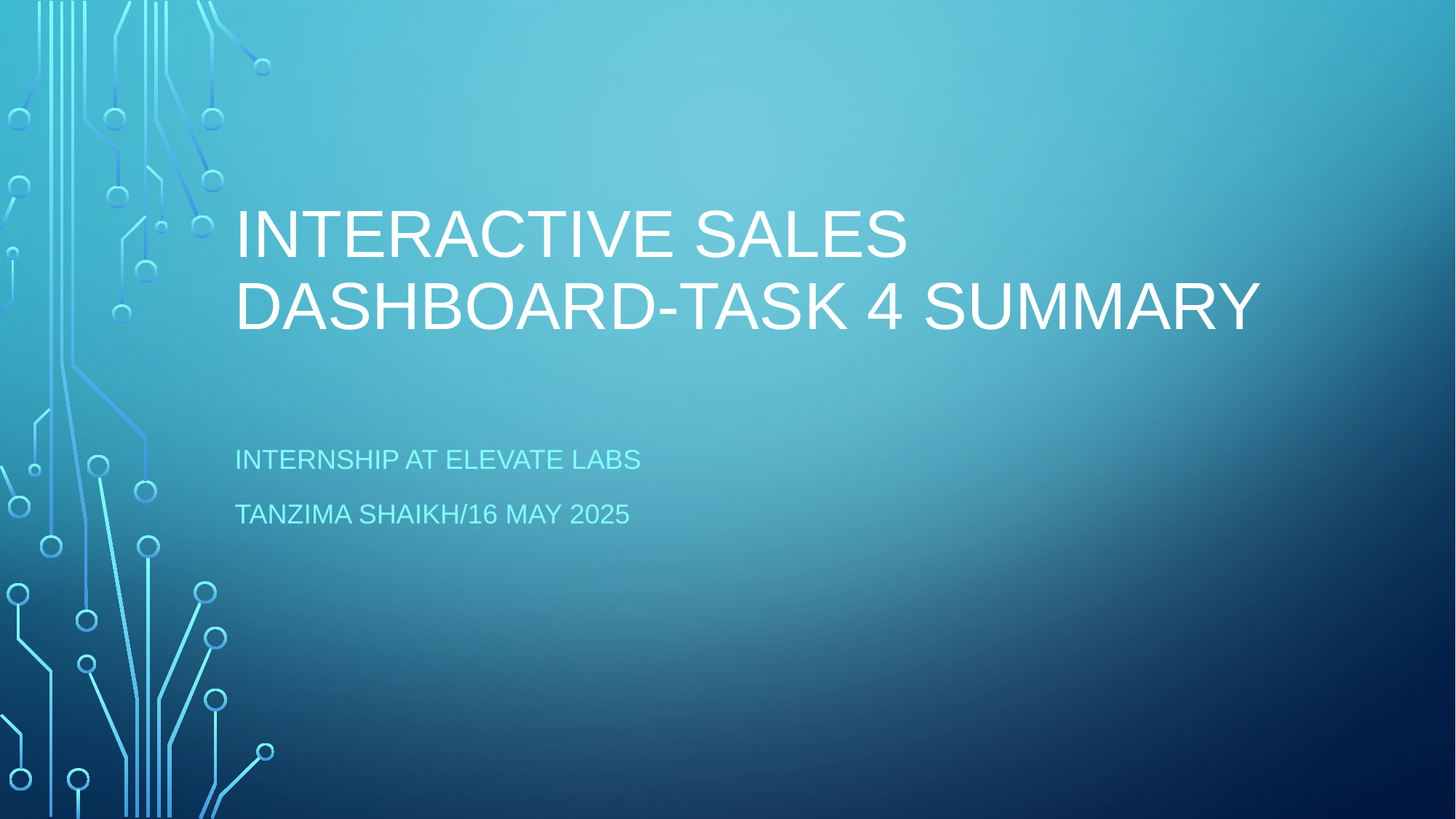

# Interactive sales dashboard-task 4 summary
Internship at elevate labs
Tanzima shaikh/16 may 2025